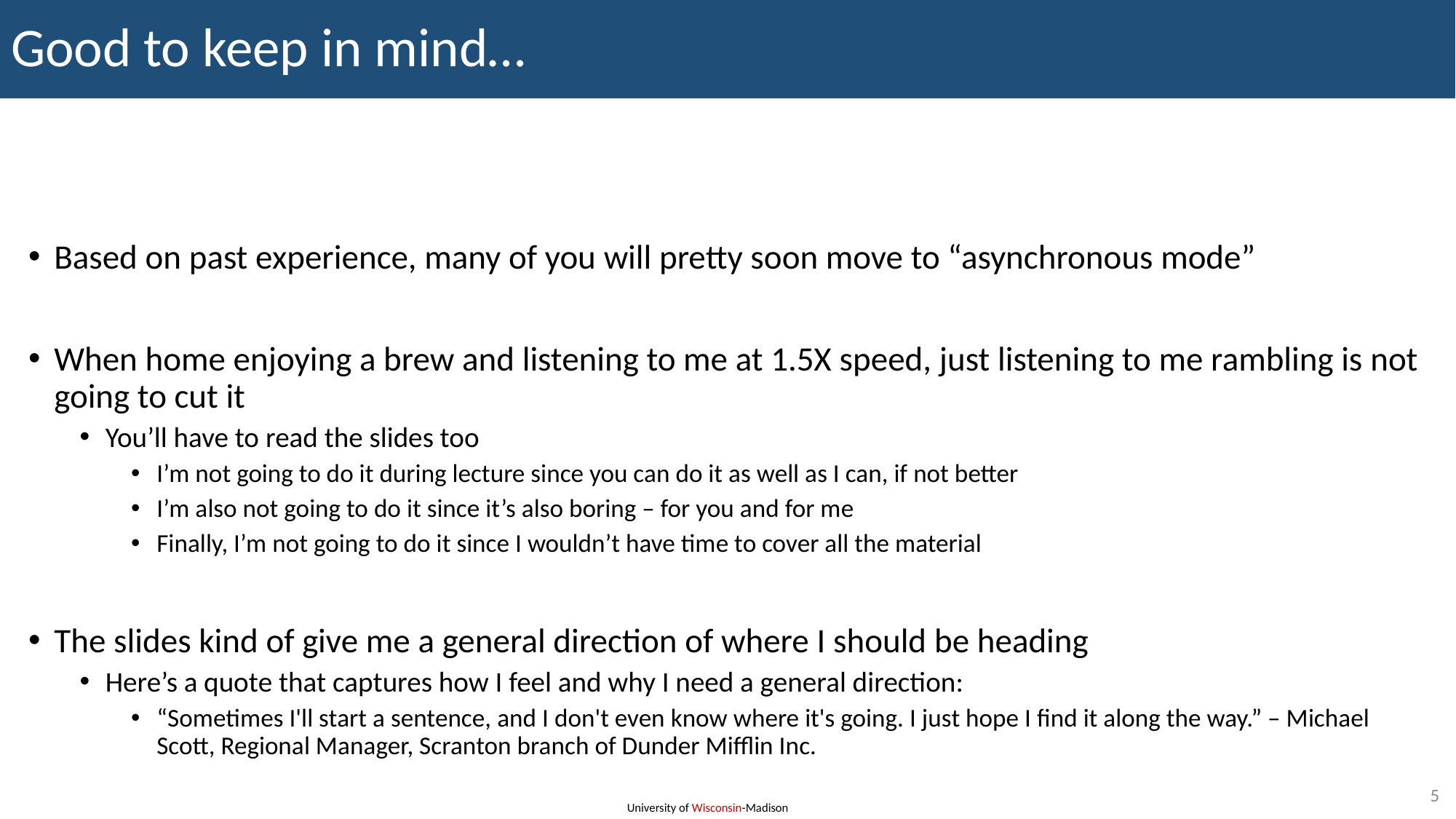

# Good to keep in mind…

Based on past experience, many of you will pretty soon move to “asynchronous mode”

When home enjoying a brew and listening to me at 1.5X speed, just listening to me rambling is not going to cut it
You’ll have to read the slides too
I’m not going to do it during lecture since you can do it as well as I can, if not better
I’m also not going to do it since it’s also boring – for you and for me
Finally, I’m not going to do it since I wouldn’t have time to cover all the material

The slides kind of give me a general direction of where I should be heading
Here’s a quote that captures how I feel and why I need a general direction:
“Sometimes I'll start a sentence, and I don't even know where it's going. I just hope I find it along the way.” – Michael Scott, Regional Manager, Scranton branch of Dunder Mifflin Inc.

5